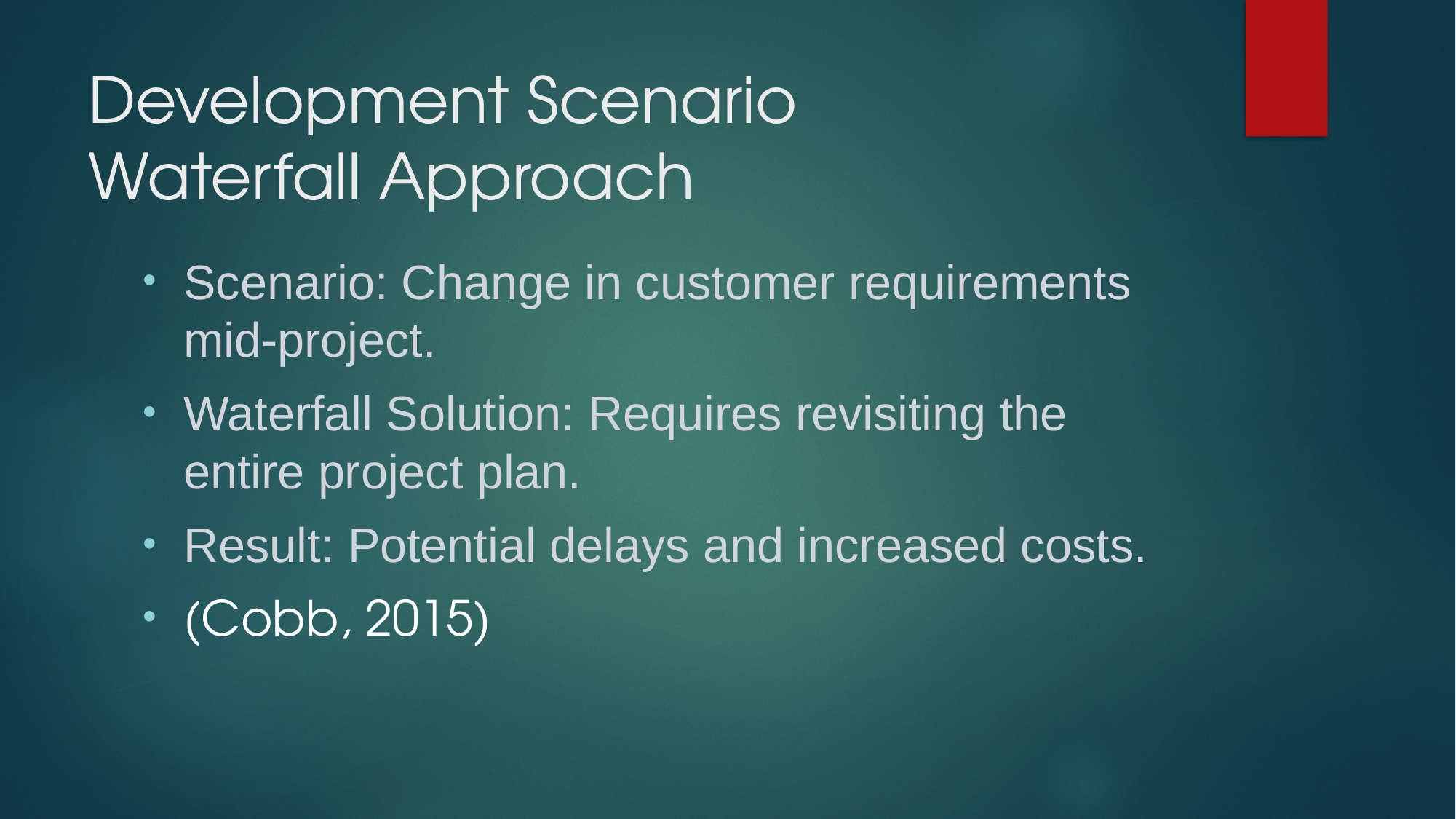

# Development Scenario Waterfall Approach
Scenario: Change in customer requirements mid-project.
Waterfall Solution: Requires revisiting the entire project plan.
Result: Potential delays and increased costs.
(Cobb, 2015)